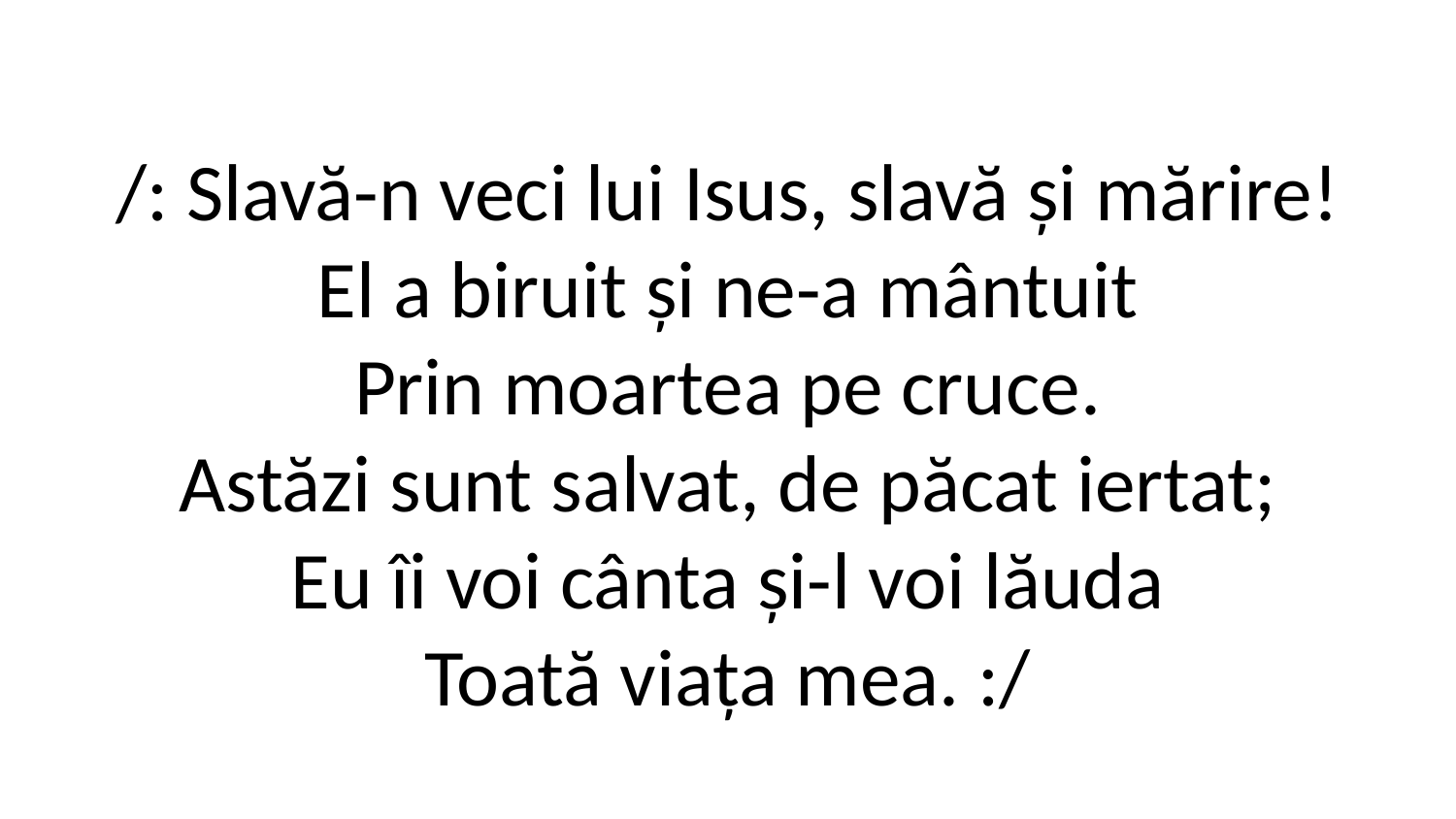

/: Slavă-n veci lui Isus, slavă și mărire!
El a biruit și ne-a mântuit
Prin moartea pe cruce.
Astăzi sunt salvat, de păcat iertat;
Eu îi voi cânta și-l voi lăuda
Toată viața mea. :/